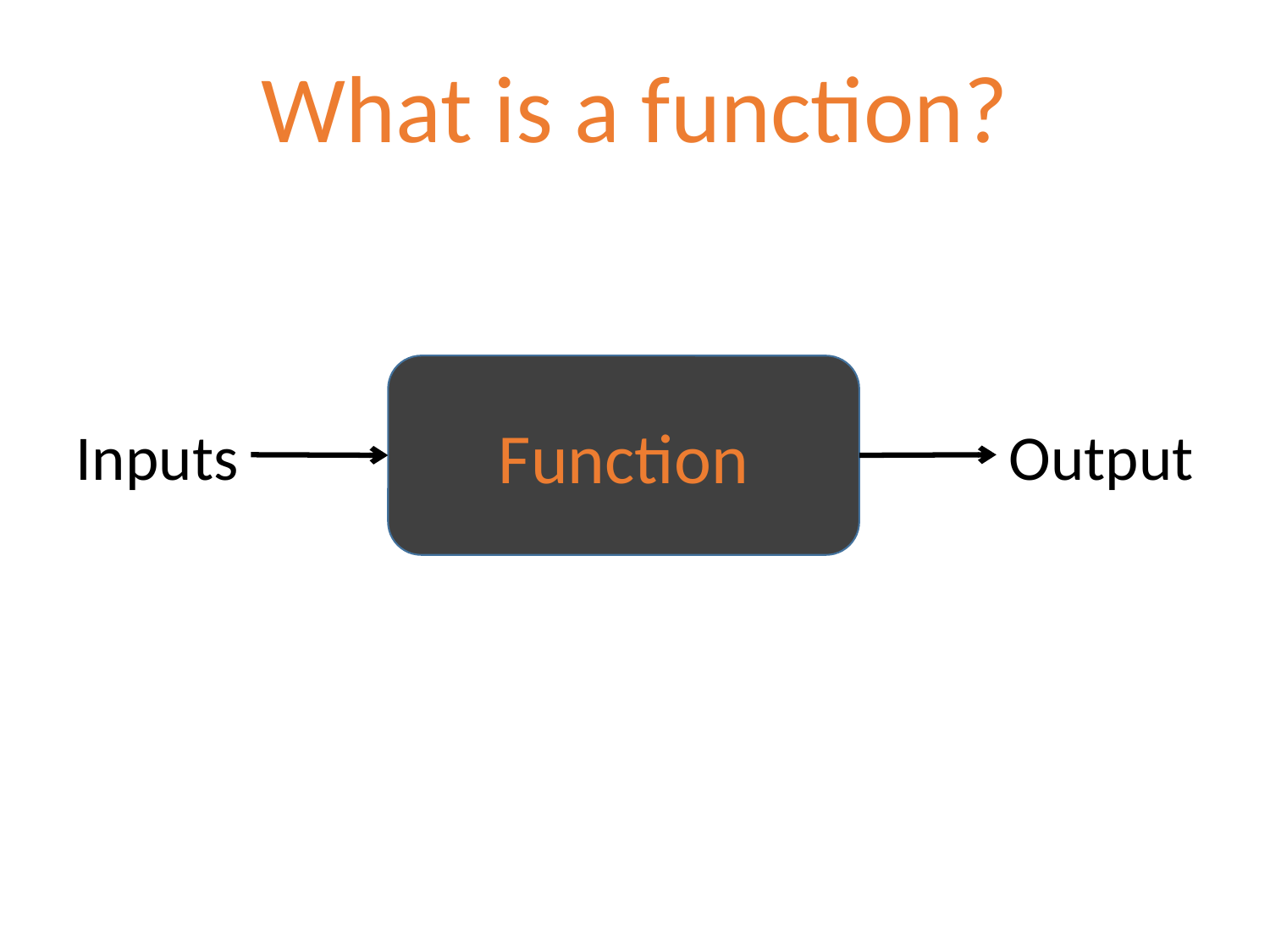

# What is a function?
Function
Output
Inputs